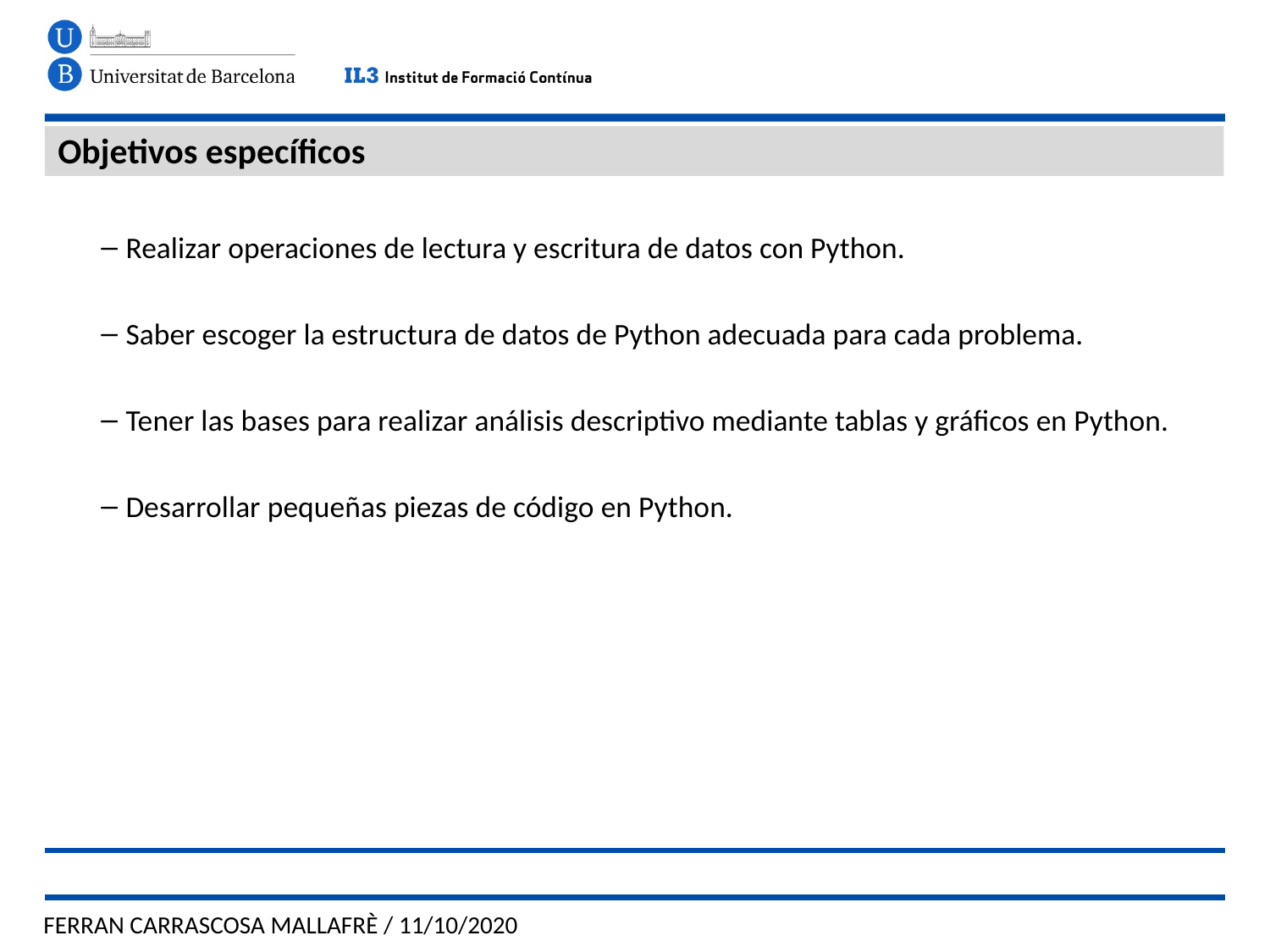

# Objetivos específicos

Realizar operaciones de lectura y escritura de datos con Python.

Saber escoger la estructura de datos de Python adecuada para cada problema.

Tener las bases para realizar análisis descriptivo mediante tablas y gráficos en Python.

Desarrollar pequeñas piezas de código en Python.